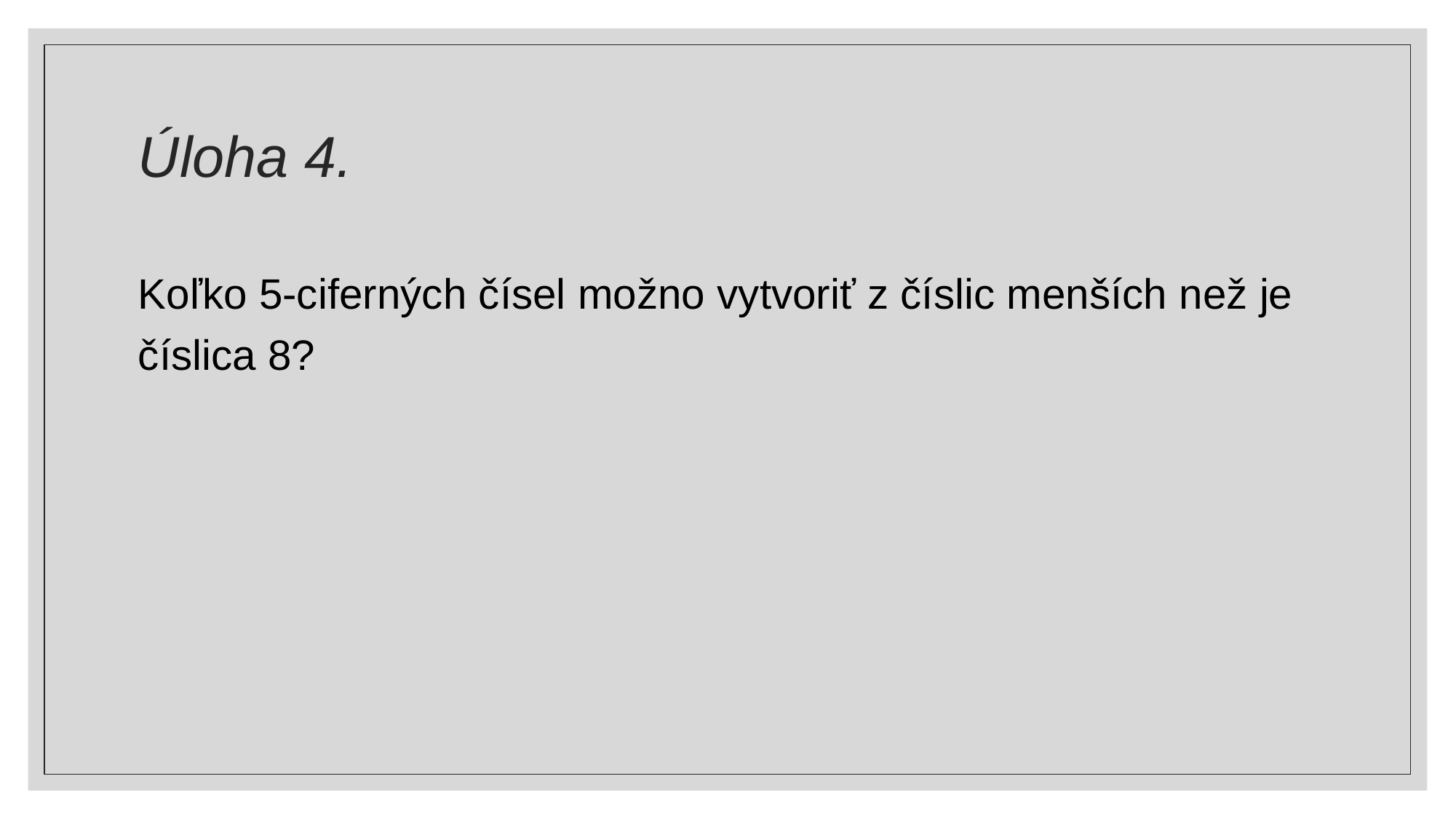

# Úloha 4.
Koľko 5-ciferných čísel možno vytvoriť z číslic menších než je číslica 8?